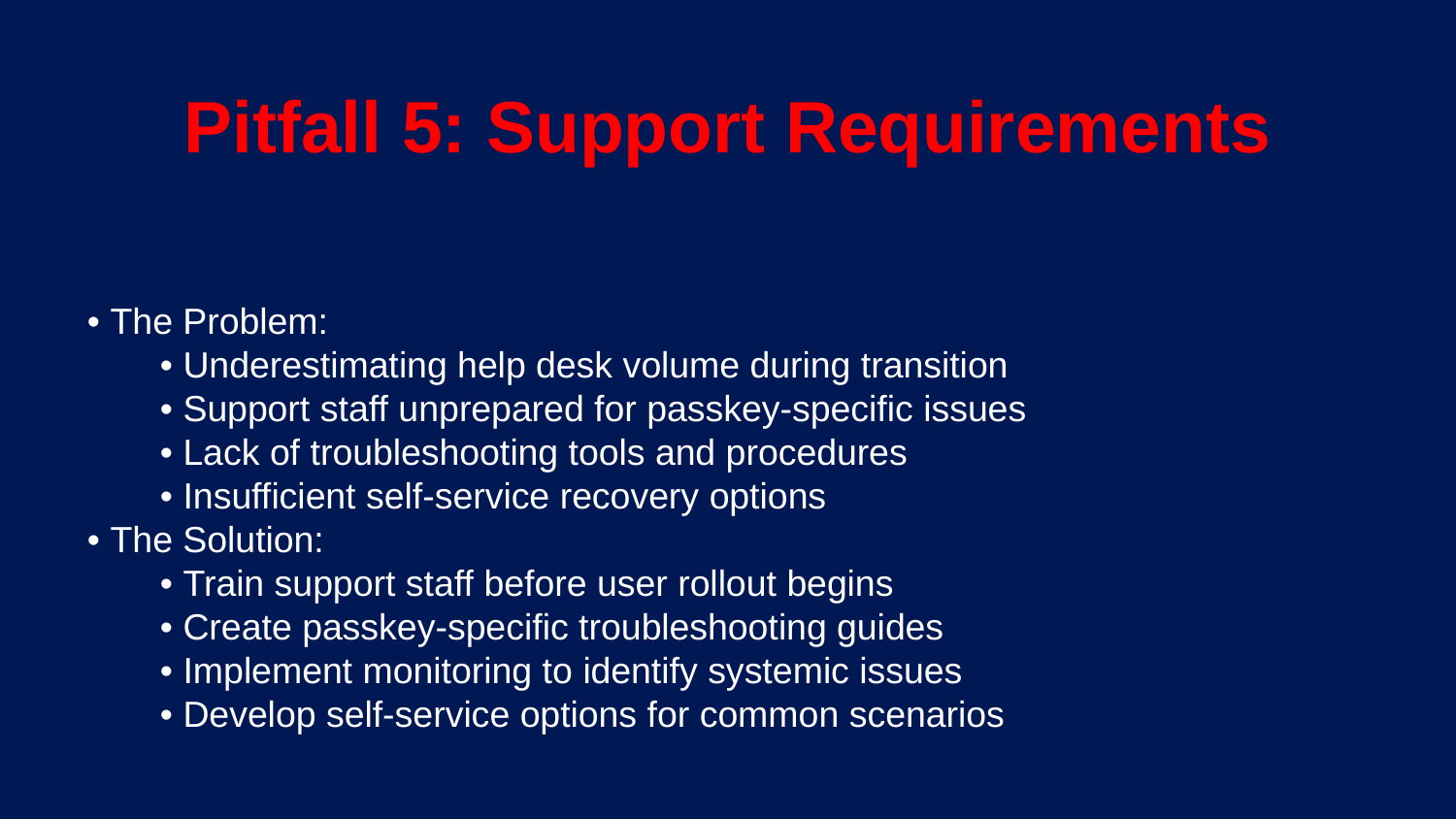

Pitfall 5: Support Requirements
• The Problem:
• Underestimating help desk volume during transition
• Support staff unprepared for passkey-specific issues
• Lack of troubleshooting tools and procedures
• Insufficient self-service recovery options
• The Solution:
• Train support staff before user rollout begins
• Create passkey-specific troubleshooting guides
• Implement monitoring to identify systemic issues
• Develop self-service options for common scenarios